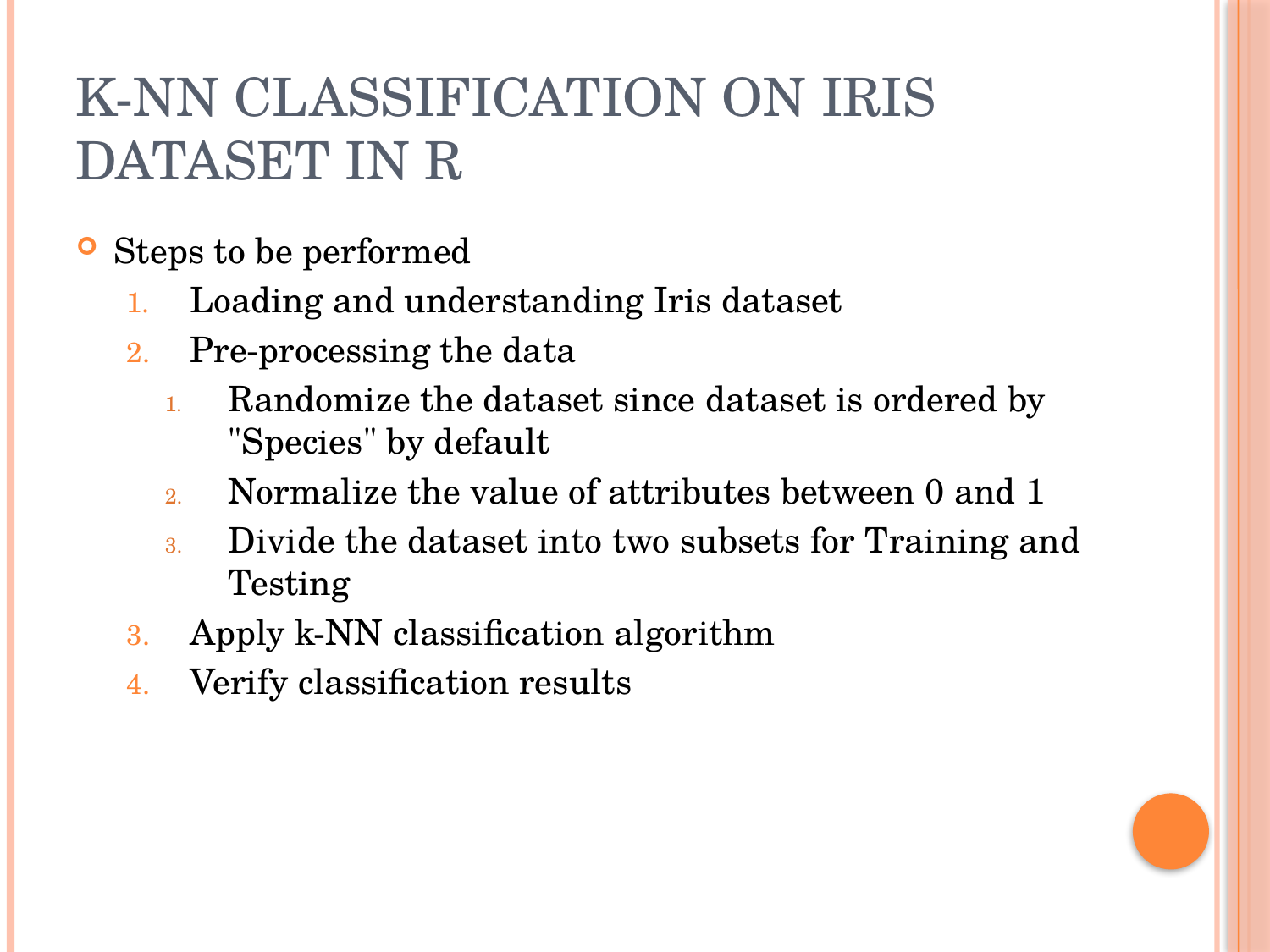

# K-NN classification on Iris Dataset in R
Steps to be performed
Loading and understanding Iris dataset
Pre-processing the data
Randomize the dataset since dataset is ordered by "Species" by default
Normalize the value of attributes between 0 and 1
Divide the dataset into two subsets for Training and Testing
Apply k-NN classification algorithm
Verify classification results